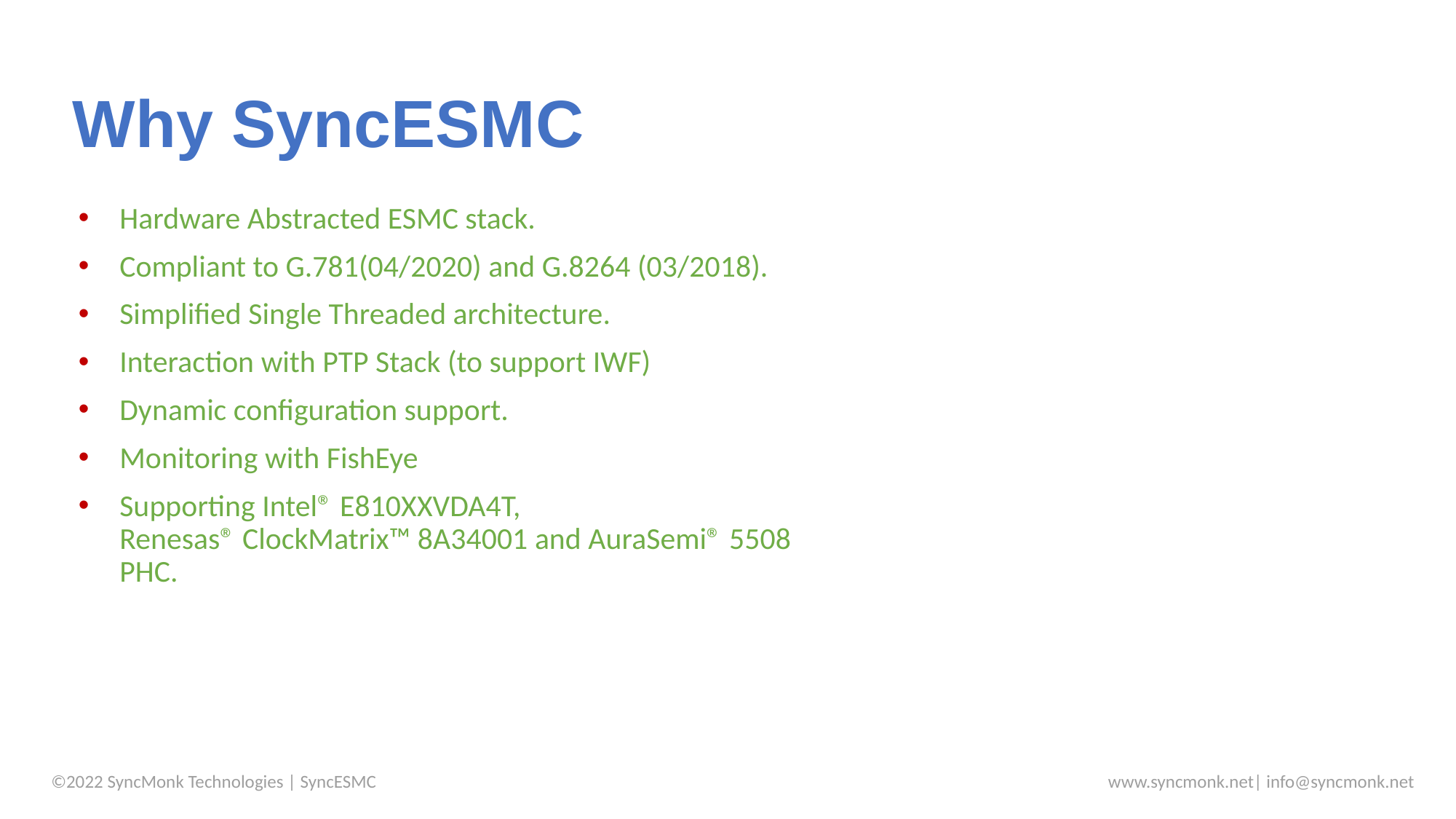

# Why SyncESMC

Hardware Abstracted ESMC stack.
Compliant to G.781(04/2020) and G.8264 (03/2018).
Simplified Single Threaded architecture.
Interaction with PTP Stack (to support IWF)
Dynamic configuration support.
Monitoring with FishEye
Supporting Intel® E810XXVDA4T, Renesas® ClockMatrix™ 8A34001 and AuraSemi® 5508 PHC.

www.syncmonk.net| info@syncmonk.net
©2022 SyncMonk Technologies | SyncESMC